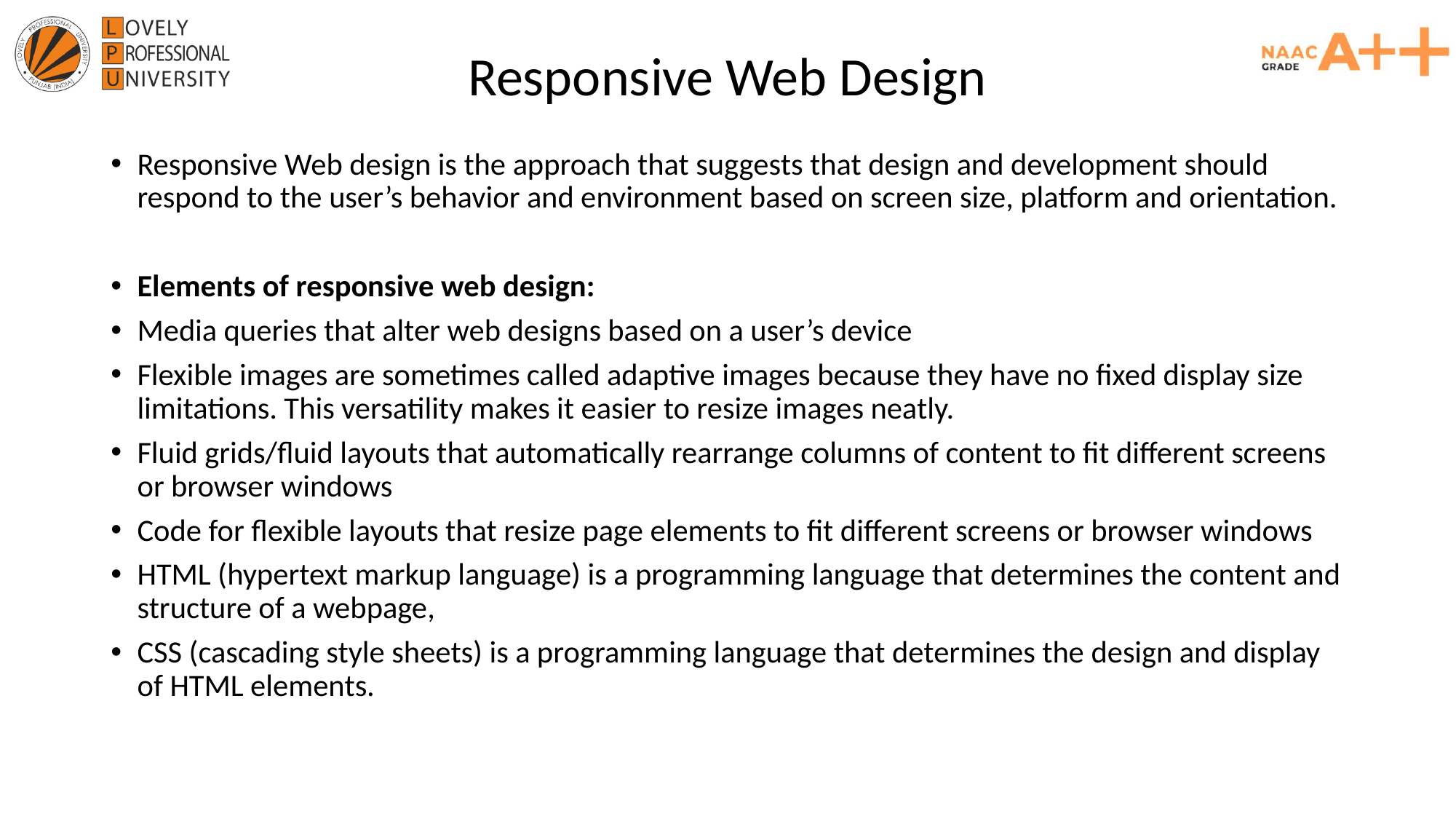

# Responsive Web Design
Responsive Web design is the approach that suggests that design and development should respond to the user’s behavior and environment based on screen size, platform and orientation.

Elements of responsive web design:
Media queries that alter web designs based on a user’s device
Flexible images are sometimes called adaptive images because they have no fixed display size limitations. This versatility makes it easier to resize images neatly.
Fluid grids/fluid layouts that automatically rearrange columns of content to fit different screens or browser windows
Code for flexible layouts that resize page elements to fit different screens or browser windows
HTML (hypertext markup language) is a programming language that determines the content and structure of a webpage,
CSS (cascading style sheets) is a programming language that determines the design and display of HTML elements.